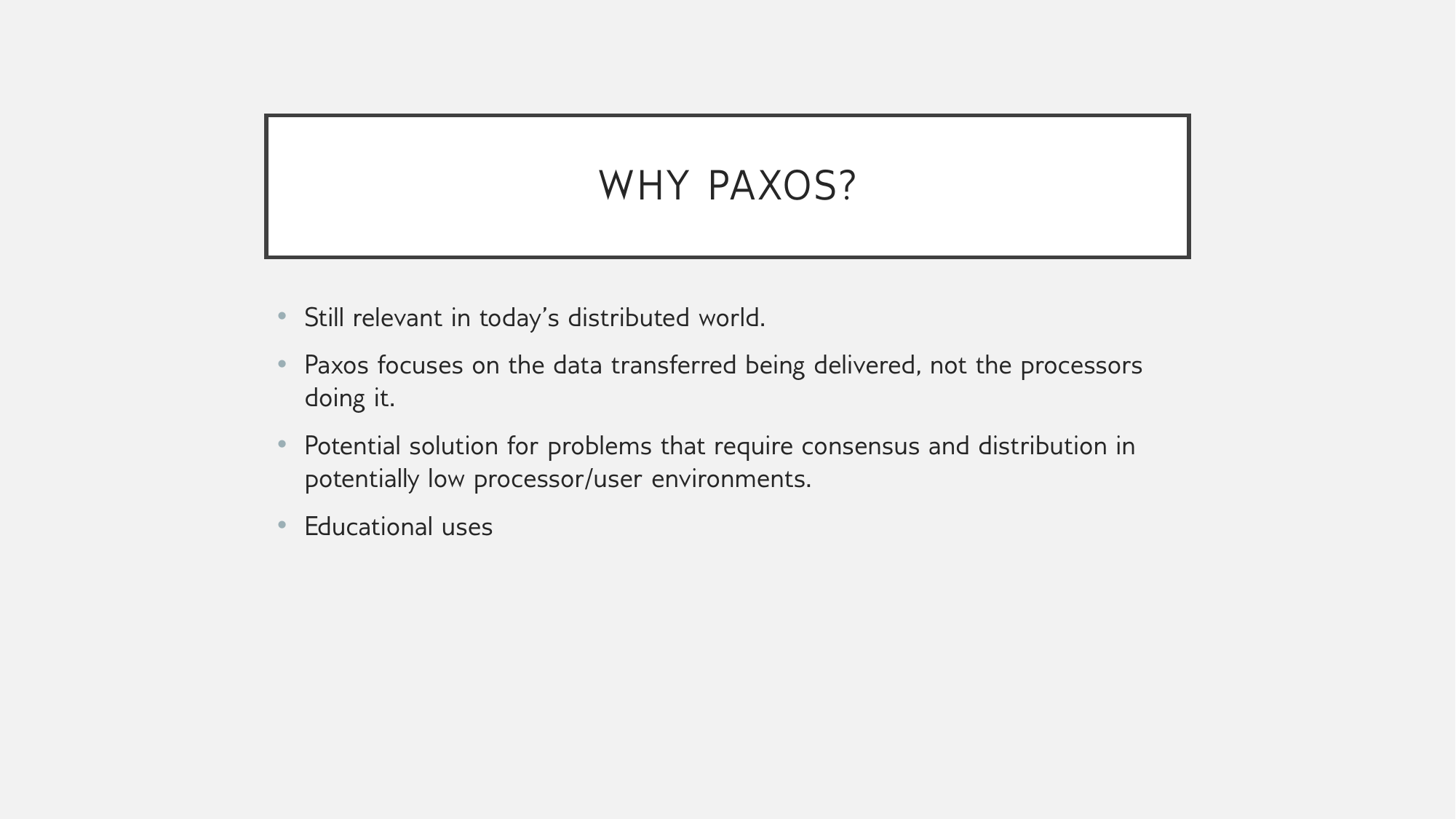

# Why Paxos?
Still relevant in today’s distributed world.
Paxos focuses on the data transferred being delivered, not the processors doing it.
Potential solution for problems that require consensus and distribution in potentially low processor/user environments.
Educational uses